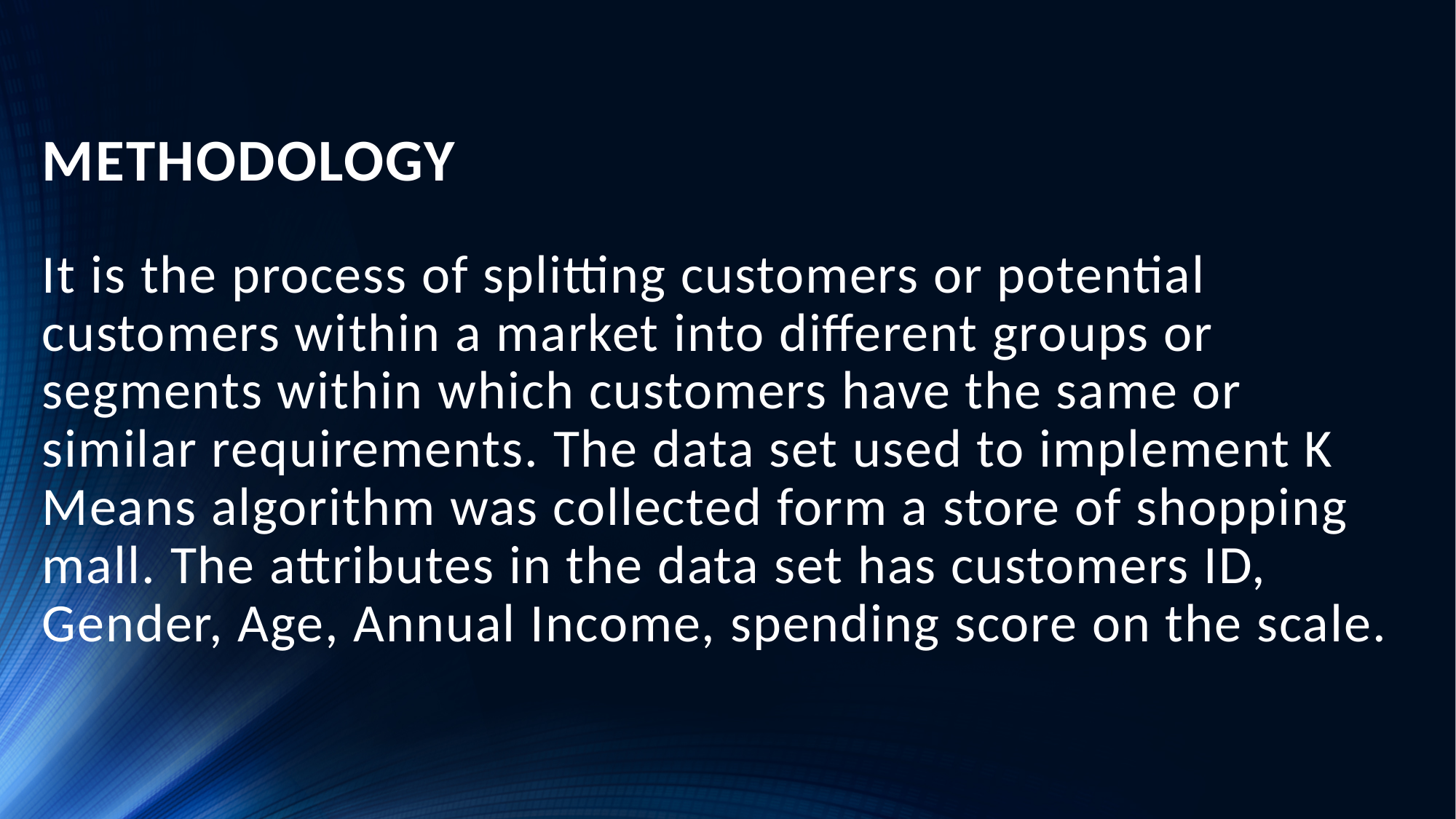

# METHODOLOGY It is the process of splitting customers or potential customers within a market into different groups or segments within which customers have the same or similar requirements. The data set used to implement K Means algorithm was collected form a store of shopping mall. The attributes in the data set has customers ID, Gender, Age, Annual Income, spending score on the scale.